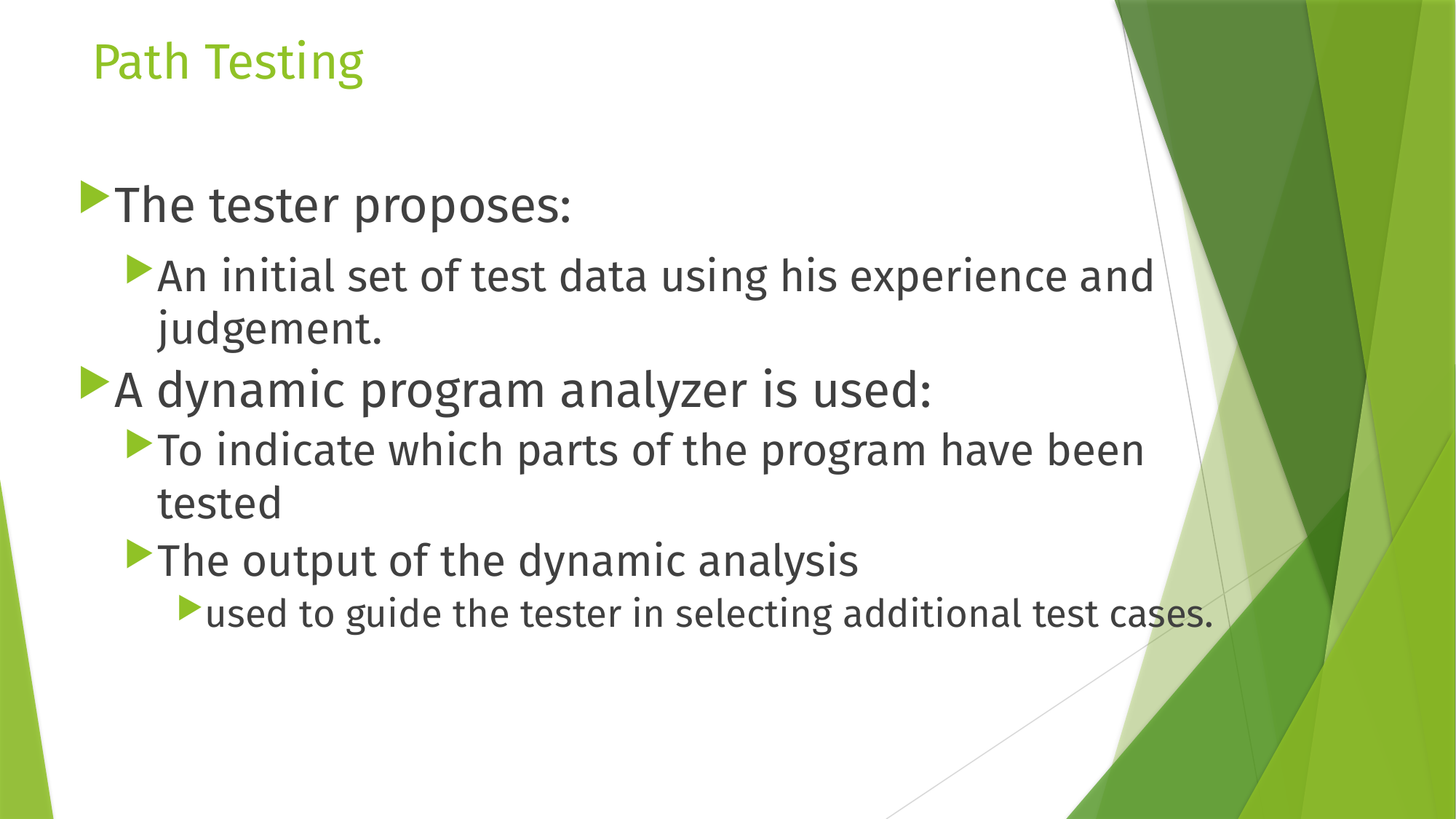

# Path Testing
The tester proposes:
An initial set of test data using his experience and judgement.
A dynamic program analyzer is used:
To indicate which parts of the program have been tested
The output of the dynamic analysis
used to guide the tester in selecting additional test cases.